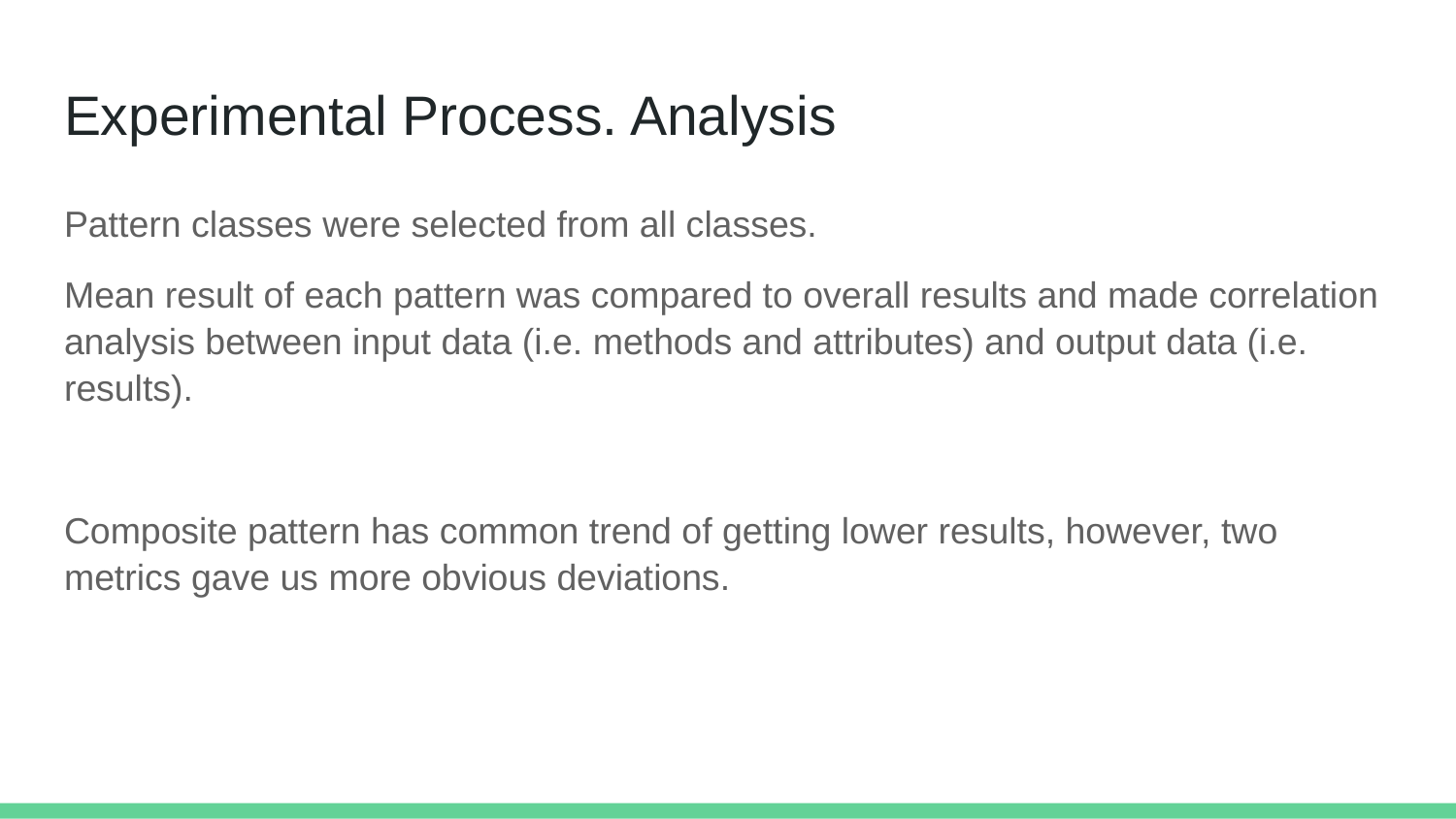

# Experimental Process. Analysis

Pattern classes were selected from all classes.
Mean result of each pattern was compared to overall results and made correlation analysis between input data (i.e. methods and attributes) and output data (i.e. results).

Composite pattern has common trend of getting lower results, however, two metrics gave us more obvious deviations.